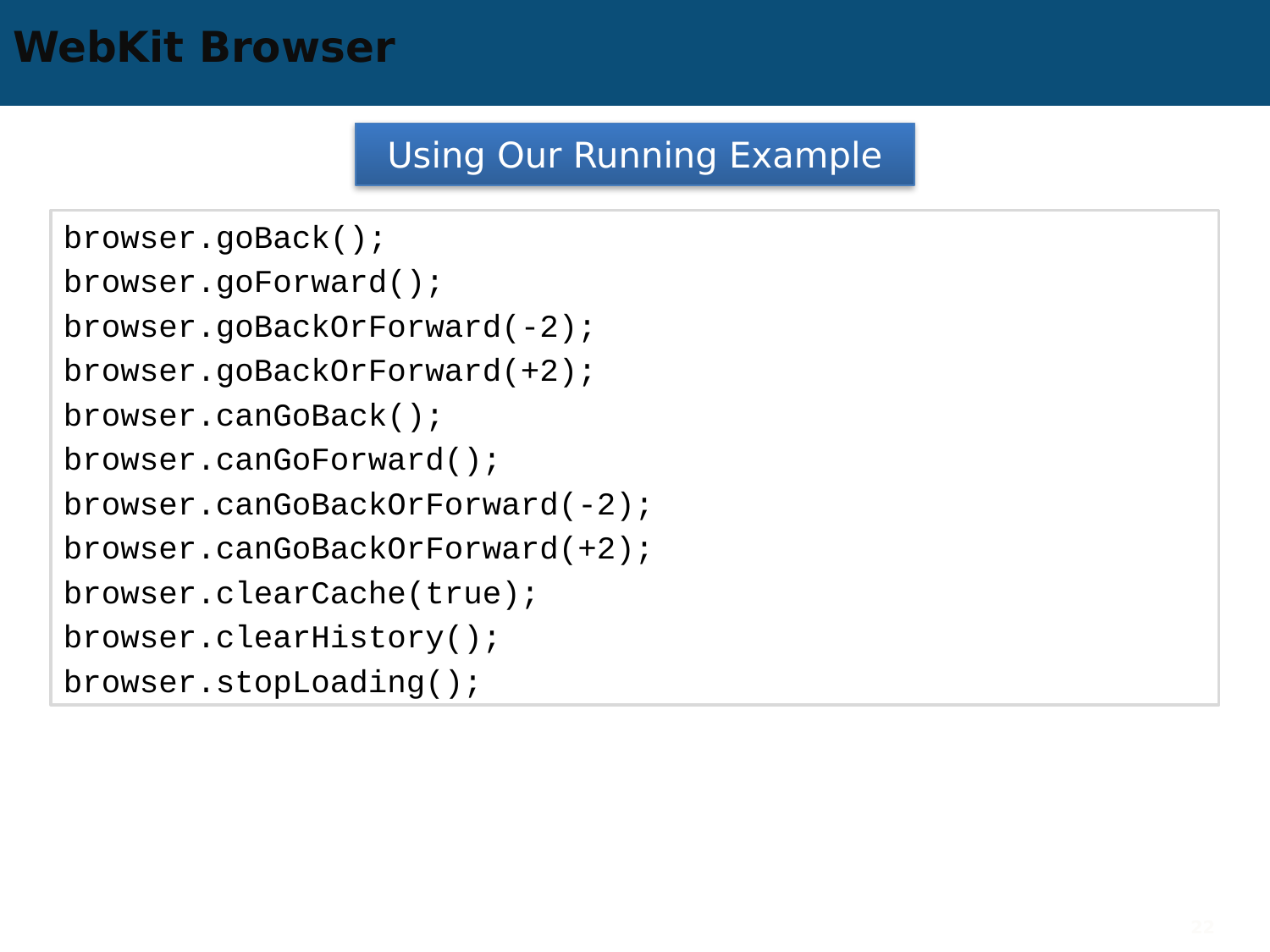

# WebKit Browser
Using Our Running Example
browser.goBack();
browser.goForward();
browser.goBackOrForward(-2);
browser.goBackOrForward(+2);
browser.canGoBack();
browser.canGoForward();
browser.canGoBackOrForward(-2);
browser.canGoBackOrForward(+2);
browser.clearCache(true);
browser.clearHistory();
browser.stopLoading();